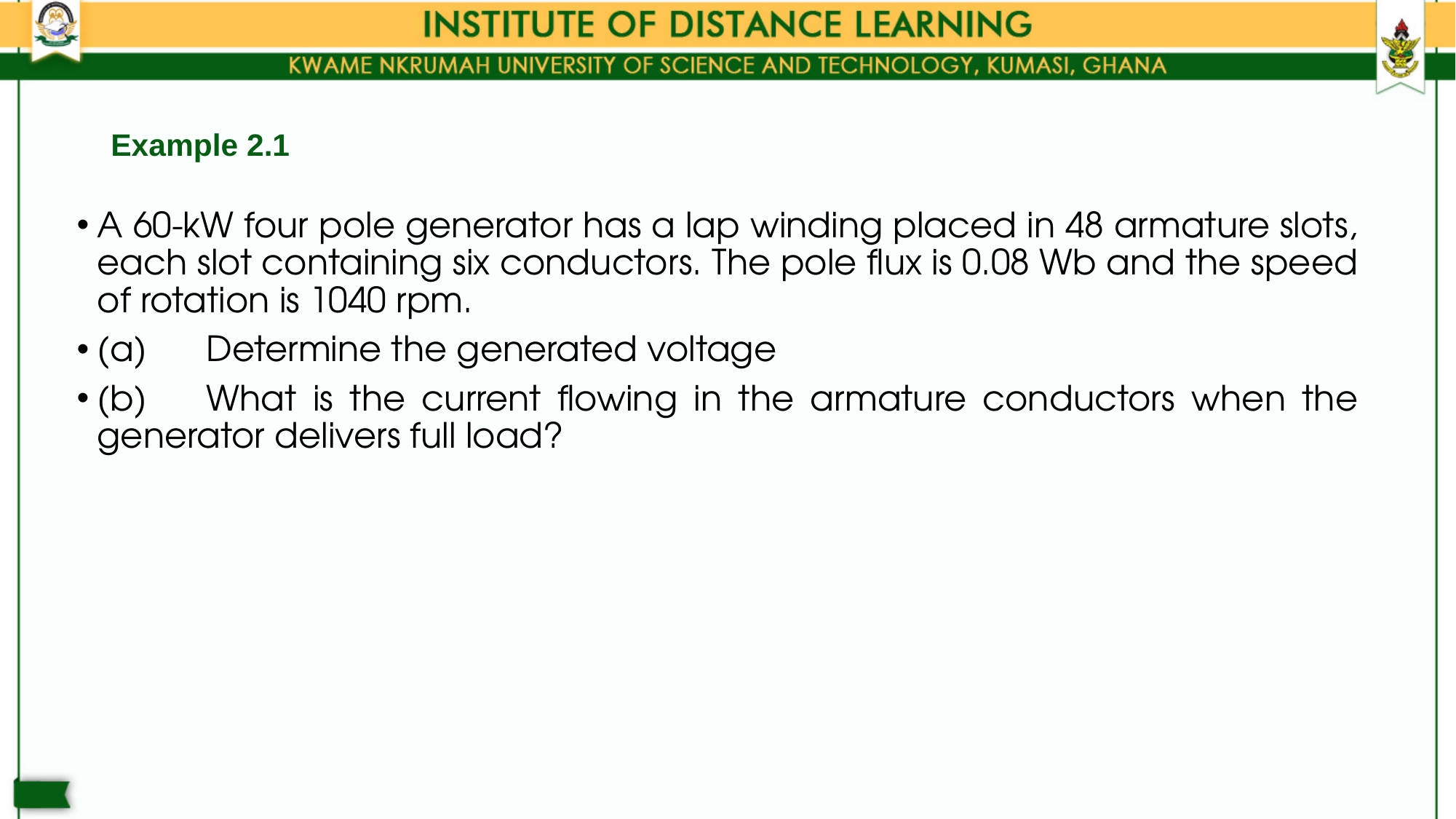

# Example 2.1
A 60-kW four pole generator has a lap winding placed in 48 armature slots, each slot containing six conductors. The pole flux is 0.08 Wb and the speed of rotation is 1040 rpm.
(a)	Determine the generated voltage
(b)	What is the current flowing in the armature conductors when the generator delivers full load?